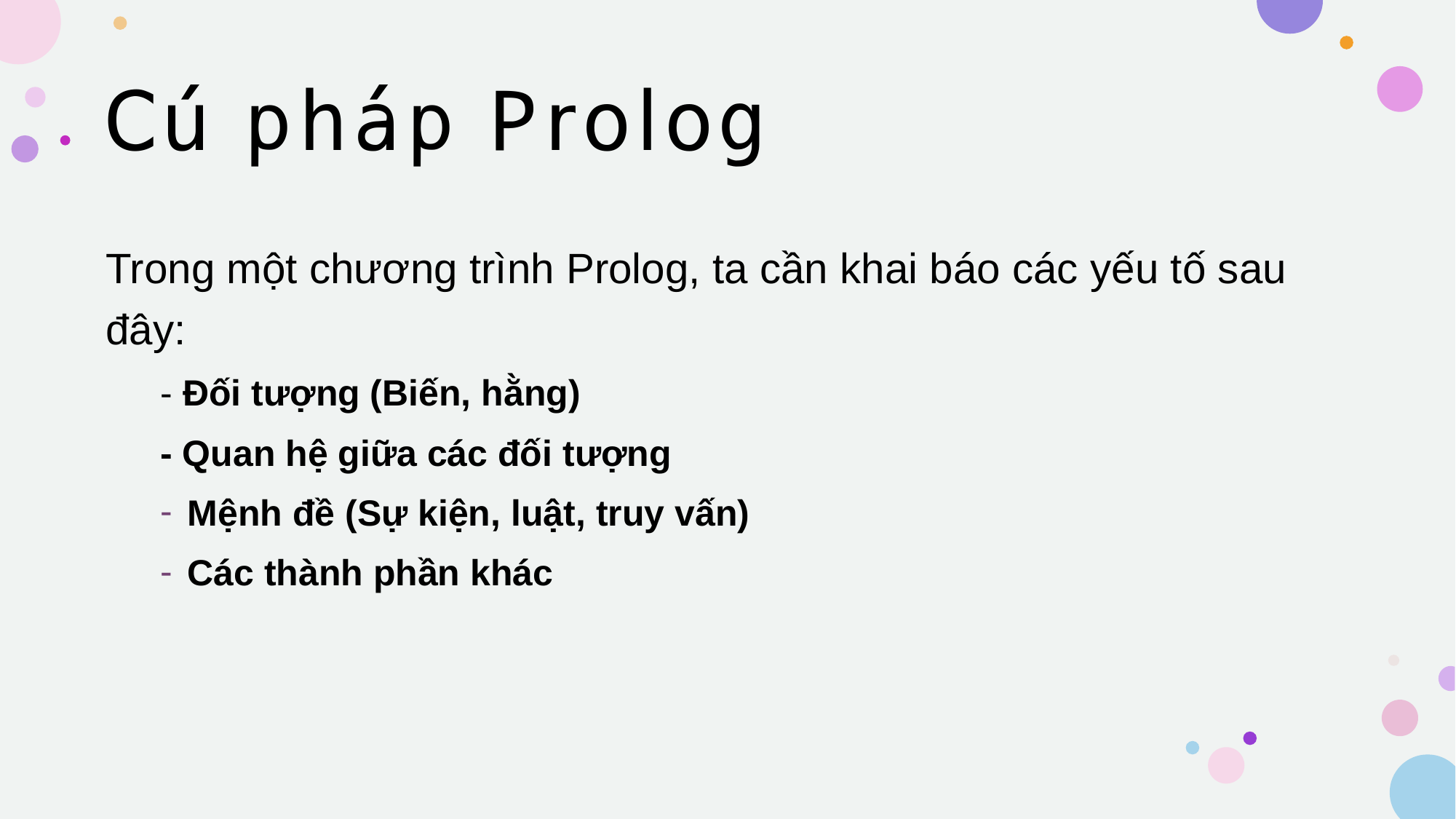

# Cú pháp Prolog
Trong một chương trình Prolog, ta cần khai báo các yếu tố sau đây:
- Đối tượng (Biến, hằng)
- Quan hệ giữa các đối tượng
Mệnh đề (Sự kiện, luật, truy vấn)
Các thành phần khác